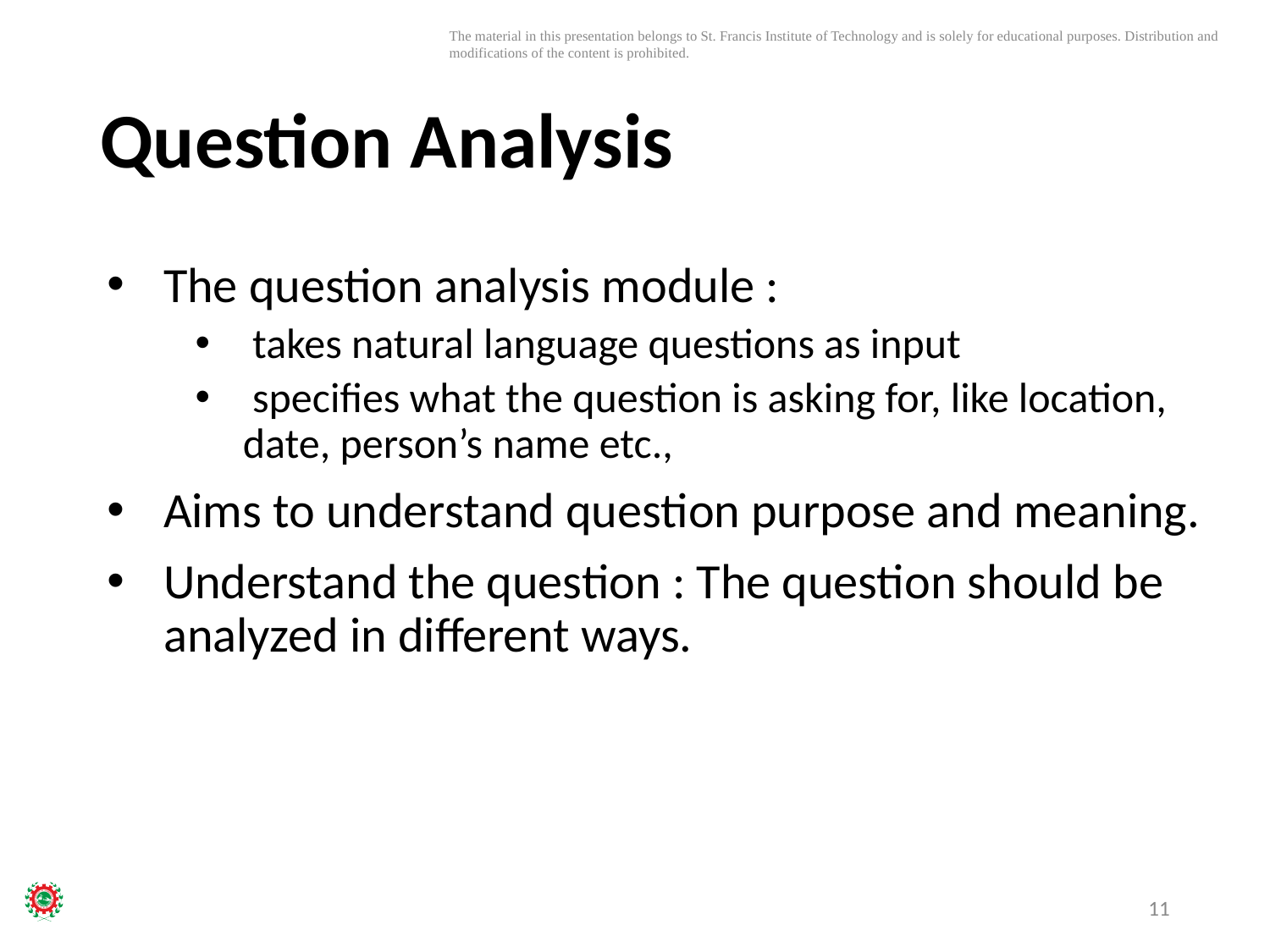

# Question Analysis
The question analysis module :
 takes natural language questions as input
 specifies what the question is asking for, like location, date, person’s name etc.,
Aims to understand question purpose and meaning.
Understand the question : The question should be analyzed in different ways.
11